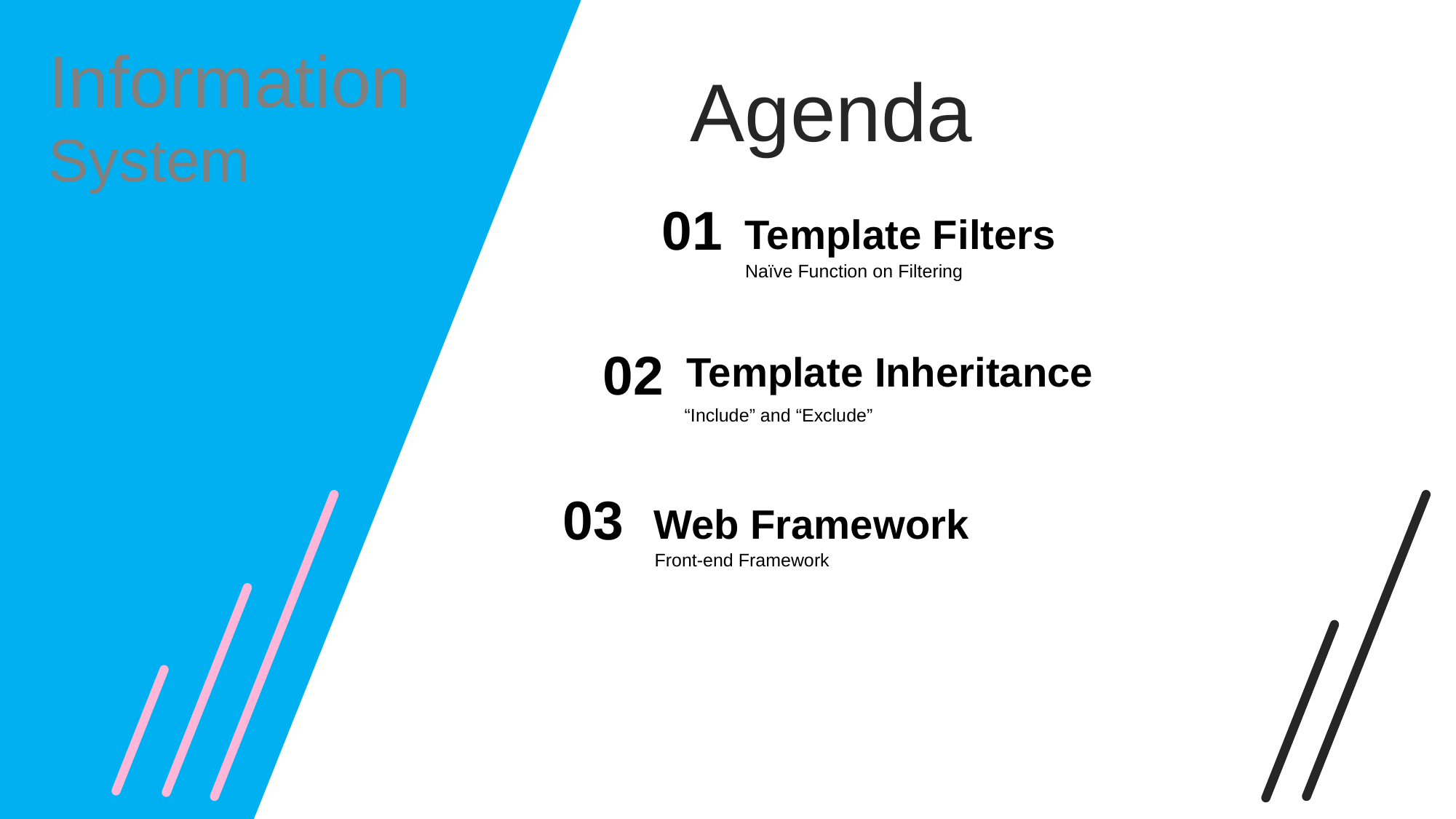

Information
Agenda
System
01
Template Filters
Naïve Function on Filtering
02
Template Inheritance
“Include” and “Exclude”
03
Web Framework
Front-end Framework